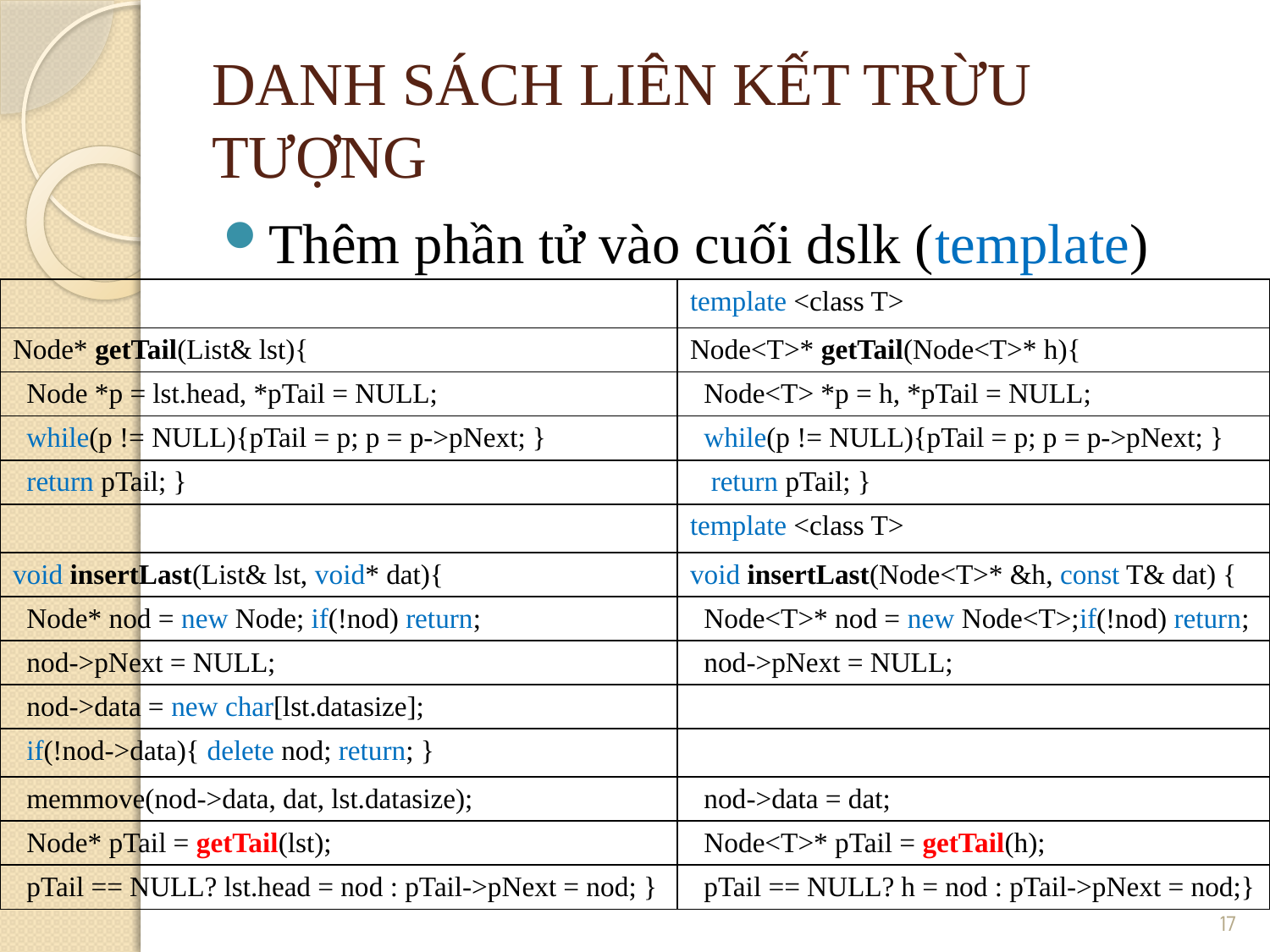

DANH SÁCH LIÊN KẾT TRỪU TƯỢNG
Thêm phần tử vào cuối dslk (template)
|  | template <class T> |
| --- | --- |
| Node\* getTail(List& lst){ | Node<T>\* getTail(Node<T>\* h){ |
| Node \*p = lst.head, \*pTail = NULL; | Node<T> \*p = h, \*pTail = NULL; |
| while(p != NULL){pTail = p; p = p->pNext; } | while(p != NULL){pTail = p; p = p->pNext; } |
| return pTail; } | return pTail; } |
|  | template <class T> |
| void insertLast(List& lst, void\* dat){ | void insertLast(Node<T>\* &h, const T& dat) { |
| Node\* nod = new Node; if(!nod) return; | Node<T>\* nod = new Node<T>;if(!nod) return; |
| nod->pNext = NULL; | nod->pNext = NULL; |
| nod->data = new char[lst.datasize]; |  |
| if(!nod->data){ delete nod; return; } |  |
| memmove(nod->data, dat, lst.datasize); | nod->data = dat; |
| Node\* pTail = getTail(lst); | Node<T>\* pTail = getTail(h); |
| pTail == NULL? lst.head = nod : pTail->pNext = nod; } | pTail == NULL? h = nod : pTail->pNext = nod;} |
17